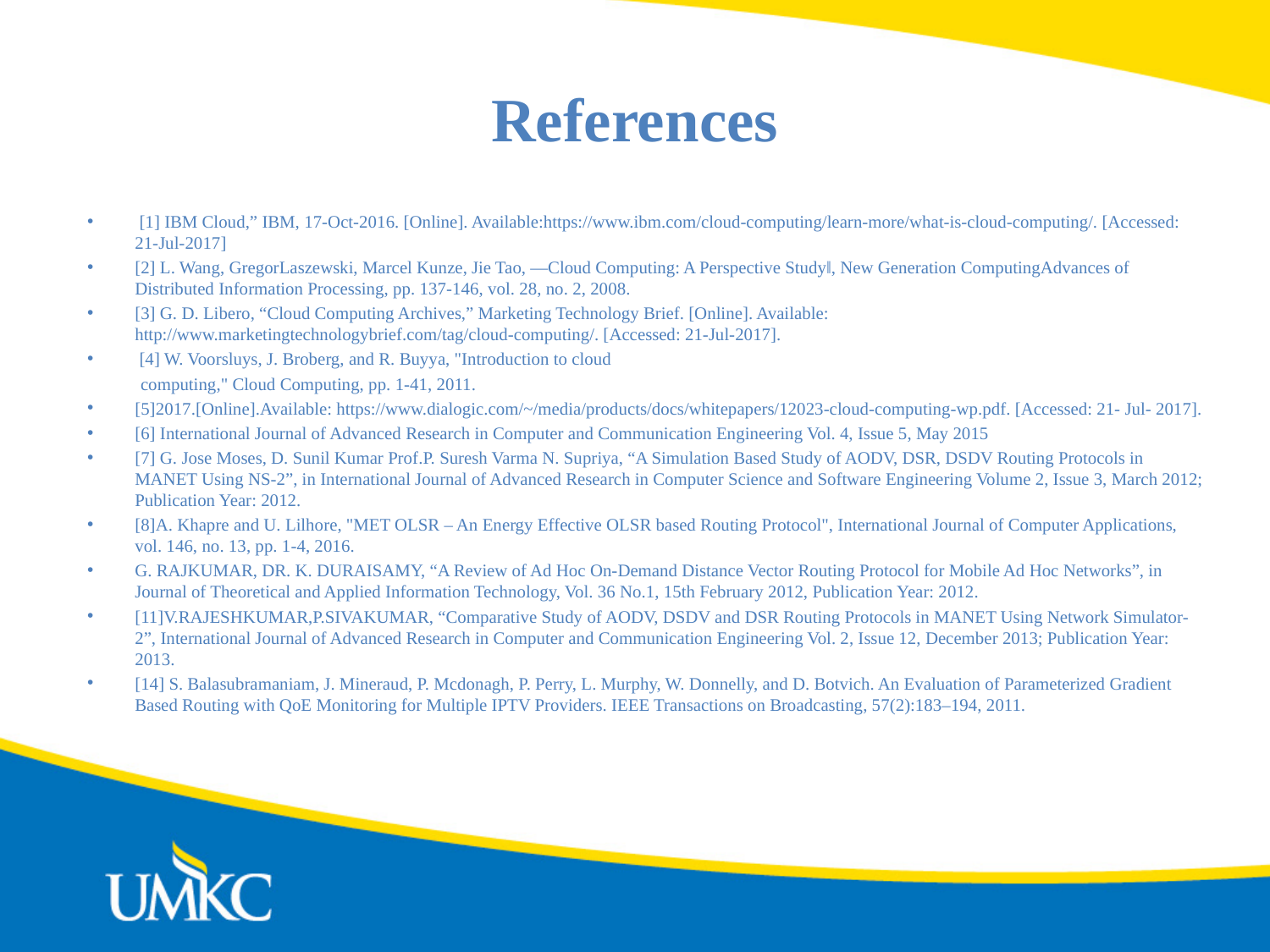

# References

 [1] IBM Cloud,” IBM, 17-Oct-2016. [Online]. Available:https://www.ibm.com/cloud-computing/learn-more/what-is-cloud-computing/. [Accessed: 21-Jul-2017]
[2] L. Wang, GregorLaszewski, Marcel Kunze, Jie Tao, ―Cloud Computing: A Perspective Study‖, New Generation ComputingAdvances of Distributed Information Processing, pp. 137-146, vol. 28, no. 2, 2008.
[3] G. D. Libero, “Cloud Computing Archives,” Marketing Technology Brief. [Online]. Available: http://www.marketingtechnologybrief.com/tag/cloud-computing/. [Accessed: 21-Jul-2017].
 [4] W. Voorsluys, J. Broberg, and R. Buyya, "Introduction to cloud
            computing," Cloud Computing, pp. 1-41, 2011.
[5]2017.[Online].Available: https://www.dialogic.com/~/media/products/docs/whitepapers/12023-cloud-computing-wp.pdf. [Accessed: 21- Jul- 2017].
[6] International Journal of Advanced Research in Computer and Communication Engineering Vol. 4, Issue 5, May 2015
[7] G. Jose Moses, D. Sunil Kumar Prof.P. Suresh Varma N. Supriya, “A Simulation Based Study of AODV, DSR, DSDV Routing Protocols in MANET Using NS-2”, in International Journal of Advanced Research in Computer Science and Software Engineering Volume 2, Issue 3, March 2012; Publication Year: 2012.
[8]A. Khapre and U. Lilhore, "MET OLSR – An Energy Effective OLSR based Routing Protocol", International Journal of Computer Applications, vol. 146, no. 13, pp. 1-4, 2016.
G. RAJKUMAR, DR. K. DURAISAMY, “A Review of Ad Hoc On-Demand Distance Vector Routing Protocol for Mobile Ad Hoc Networks”, in Journal of Theoretical and Applied Information Technology, Vol. 36 No.1, 15th February 2012, Publication Year: 2012.
[11]V.RAJESHKUMAR,P.SIVAKUMAR, “Comparative Study of AODV, DSDV and DSR Routing Protocols in MANET Using Network Simulator-2”, International Journal of Advanced Research in Computer and Communication Engineering Vol. 2, Issue 12, December 2013; Publication Year: 2013.
[14] S. Balasubramaniam, J. Mineraud, P. Mcdonagh, P. Perry, L. Murphy, W. Donnelly, and D. Botvich. An Evaluation of Parameterized Gradient Based Routing with QoE Monitoring for Multiple IPTV Providers. IEEE Transactions on Broadcasting, 57(2):183–194, 2011.